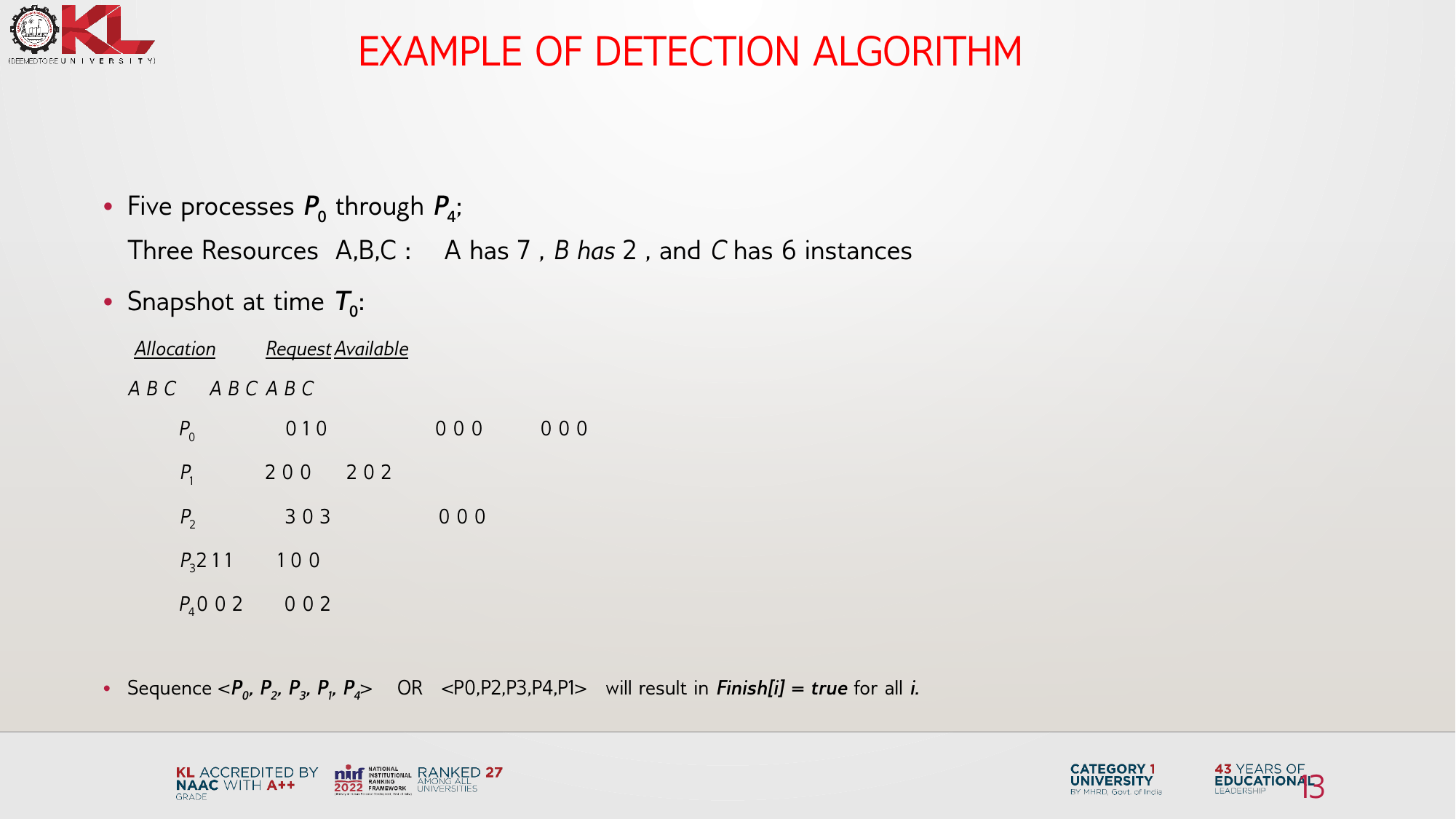

# Example of Detection Algorithm
Five processes P0 through P4;
Three Resources  A,B,C :    A has 7 , B has 2 , and C has 6 instances
Snapshot at time T0:
			 Allocation	Request	Available
			A B C 	  A B C 	A B C
	        P0	              0 1 0                 0 0 0 	0 0 0
            P1	          	2 0 0 	  2 0 2
            P2		              3 0 3                 0 0 0
            P3		2 1 1 	  1 0 0
	        P4		0 0 2 	   0 0 2

Sequence <P0, P2, P3, P1, P4>    OR   <P0,P2,P3,P4,P1>   will result in Finish[i] = true for all i.

13